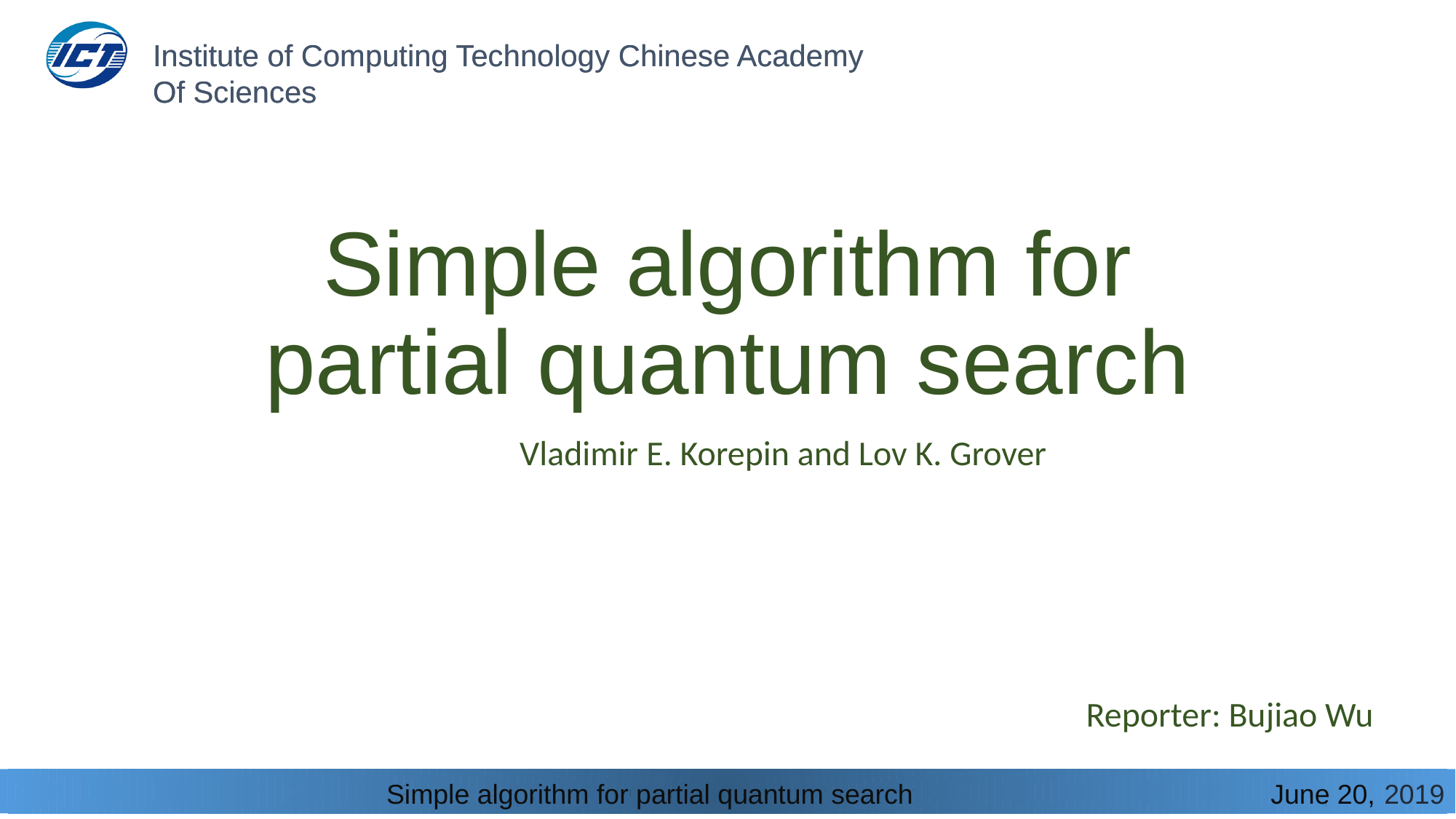

# Simple algorithm for partial quantum search
Vladimir E. Korepin and Lov K. Grover

Reporter: Bujiao Wu